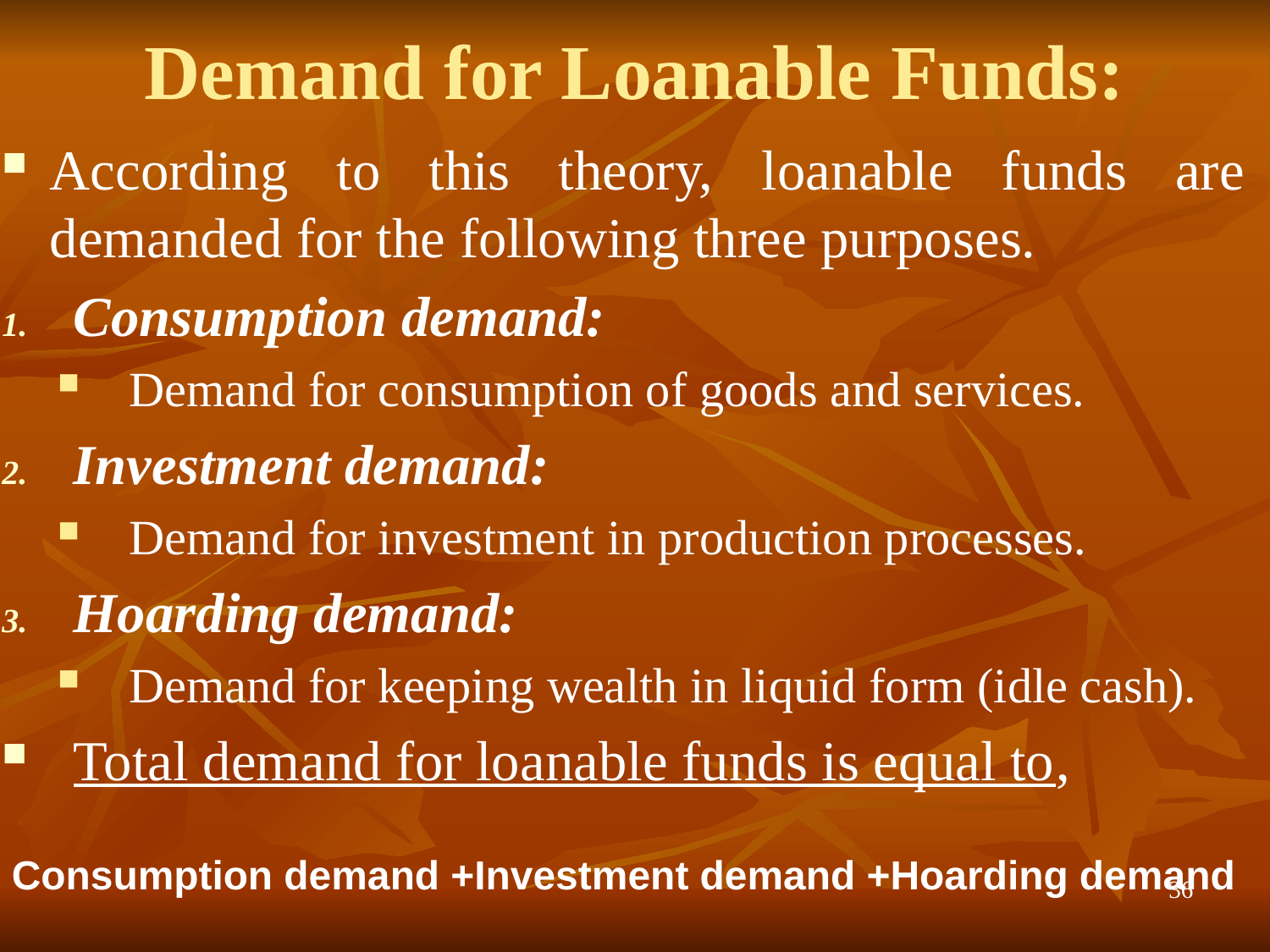

# Demand for Loanable Funds:
According to this theory, loanable funds are demanded for the following three purposes.
Consumption demand:
Demand for consumption of goods and services.
Investment demand:
Demand for investment in production processes.
Hoarding demand:
Demand for keeping wealth in liquid form (idle cash).
Total demand for loanable funds is equal to,

Consumption demand +Investment demand +Hoarding demand
36